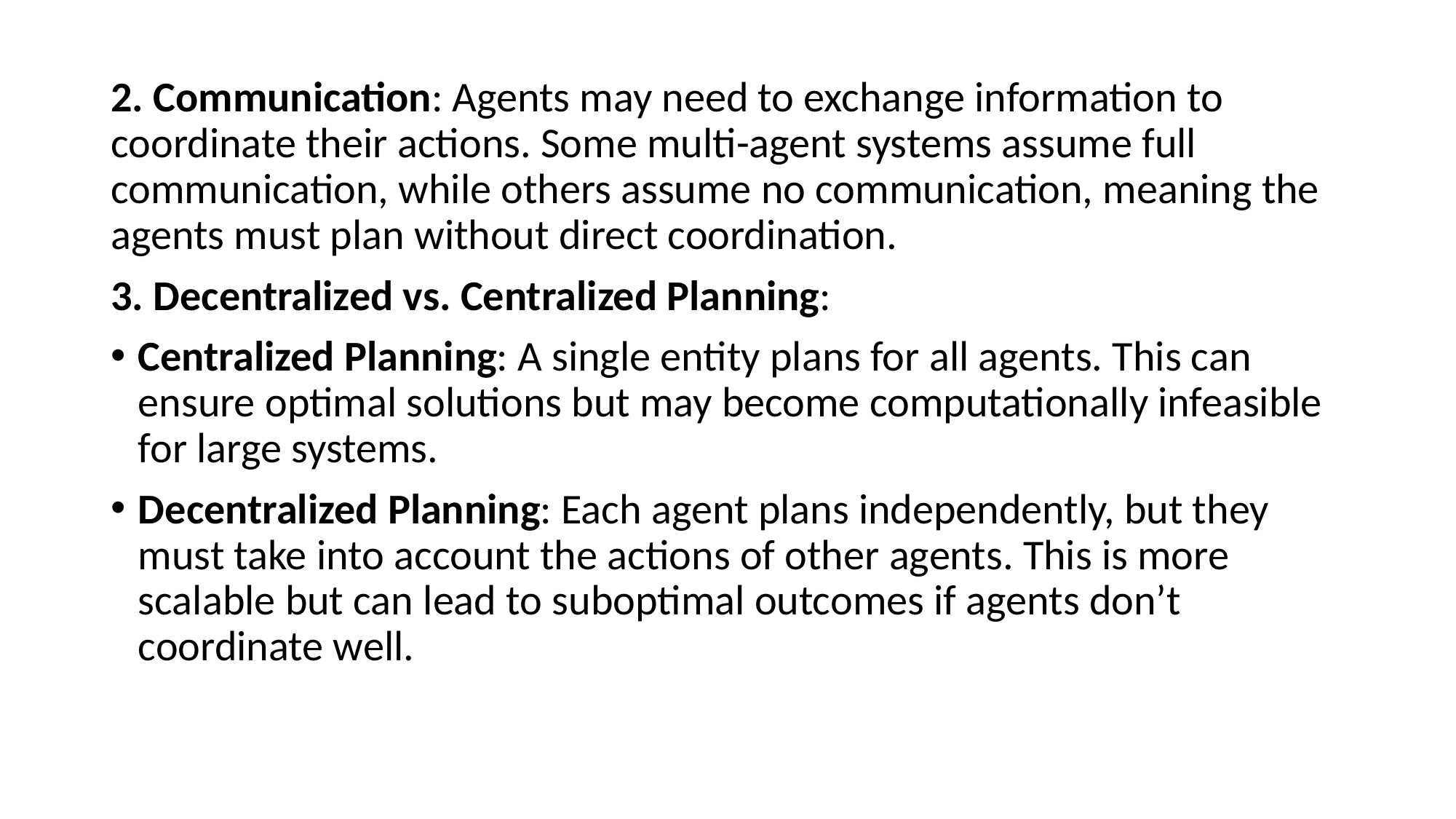

2. Communication: Agents may need to exchange information to coordinate their actions. Some multi-agent systems assume full communication, while others assume no communication, meaning the agents must plan without direct coordination.
3. Decentralized vs. Centralized Planning:
Centralized Planning: A single entity plans for all agents. This can ensure optimal solutions but may become computationally infeasible for large systems.
Decentralized Planning: Each agent plans independently, but they must take into account the actions of other agents. This is more scalable but can lead to suboptimal outcomes if agents don’t coordinate well.